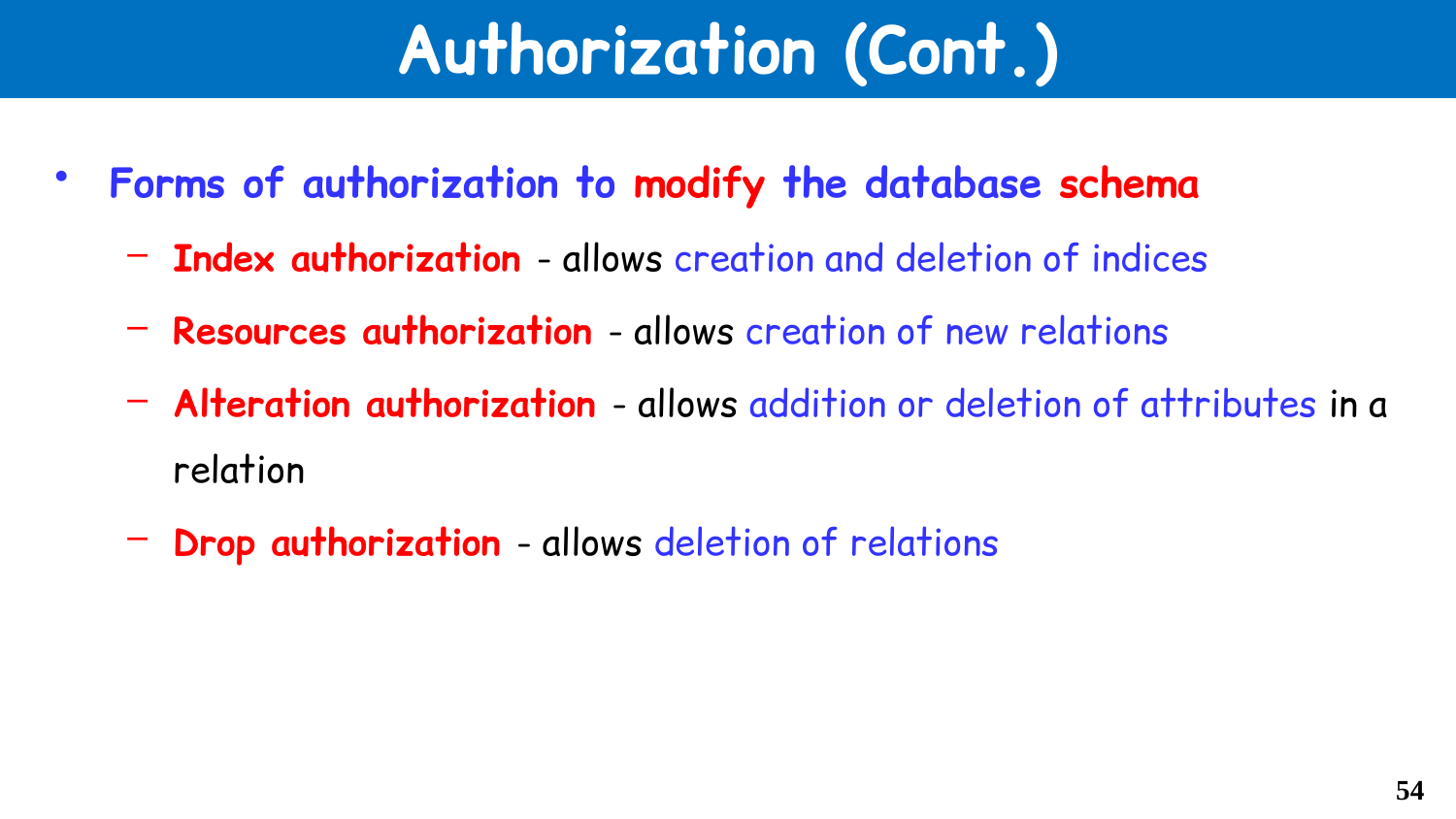

# Authorization (Cont.)
Forms of authorization to modify the database schema
Index authorization - allows creation and deletion of indices
Resources authorization - allows creation of new relations
Alteration authorization - allows addition or deletion of attributes in a relation
Drop authorization - allows deletion of relations